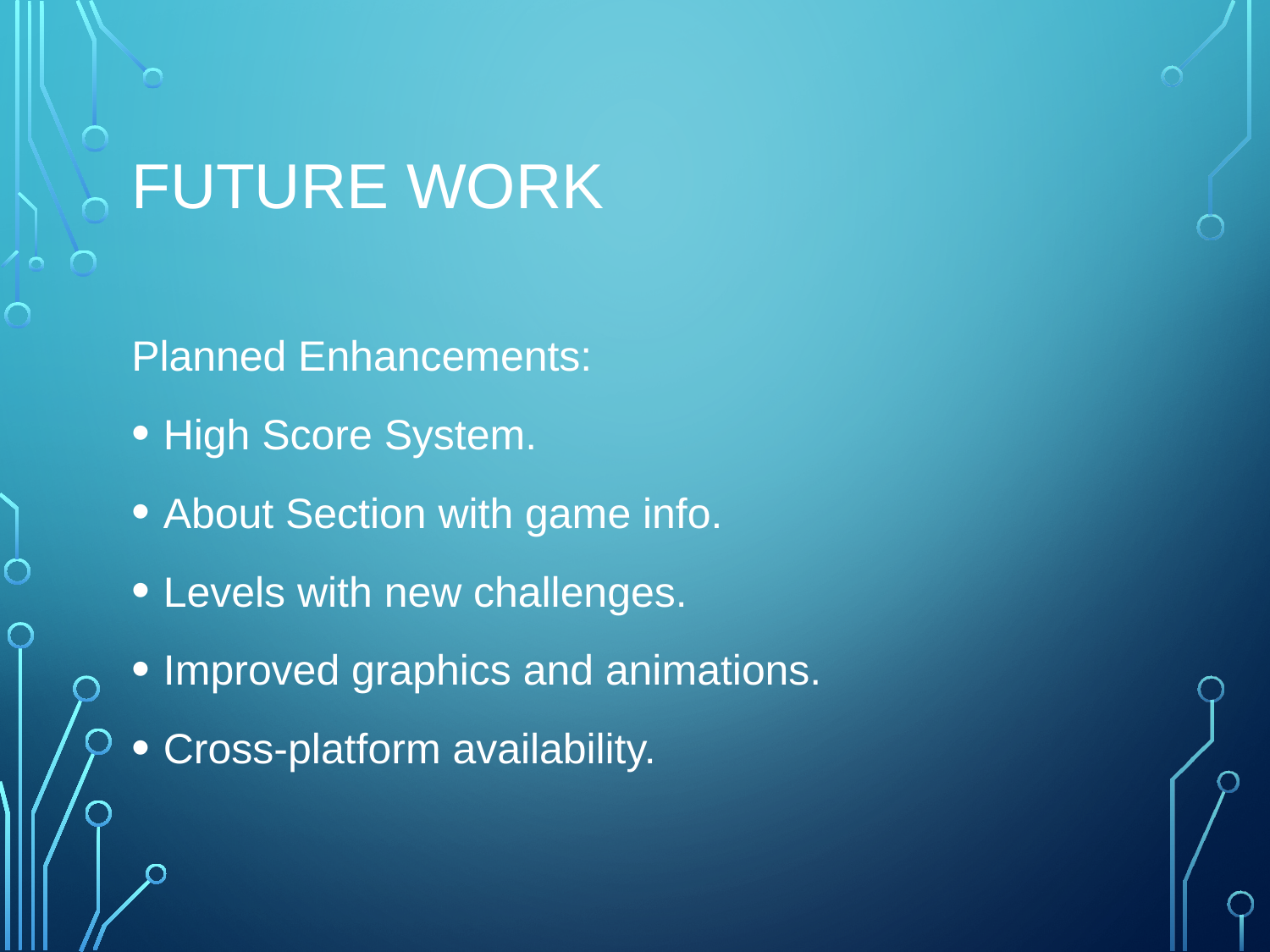

# Future Work
Planned Enhancements:
High Score System.
About Section with game info.
Levels with new challenges.
Improved graphics and animations.
Cross-platform availability.